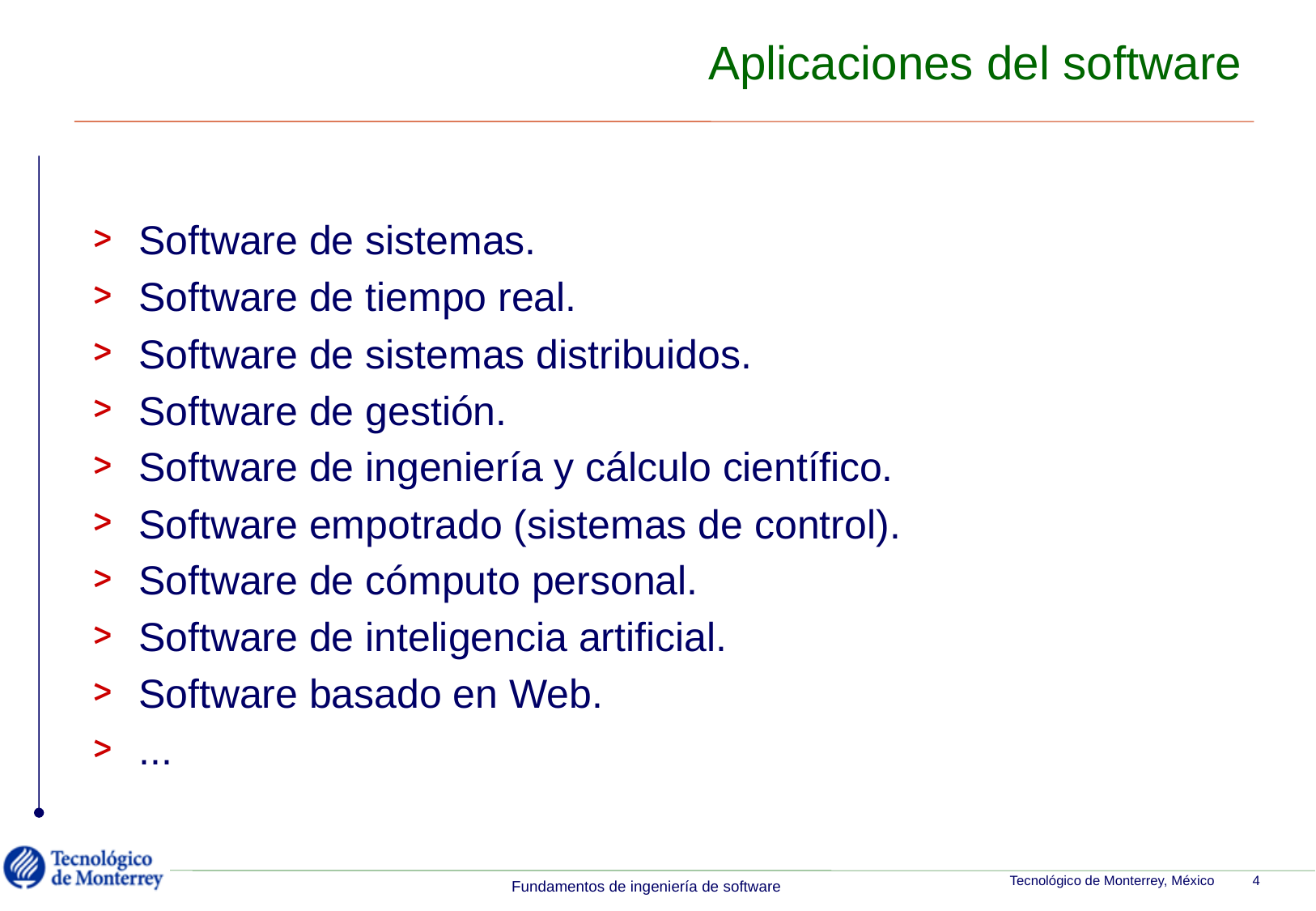

# Aplicaciones del software

Software de sistemas.
Software de tiempo real.
Software de sistemas distribuidos.
Software de gestión.
Software de ingeniería y cálculo científico.
Software empotrado (sistemas de control).
Software de cómputo personal.
Software de inteligencia artificial.
Software basado en Web.
...